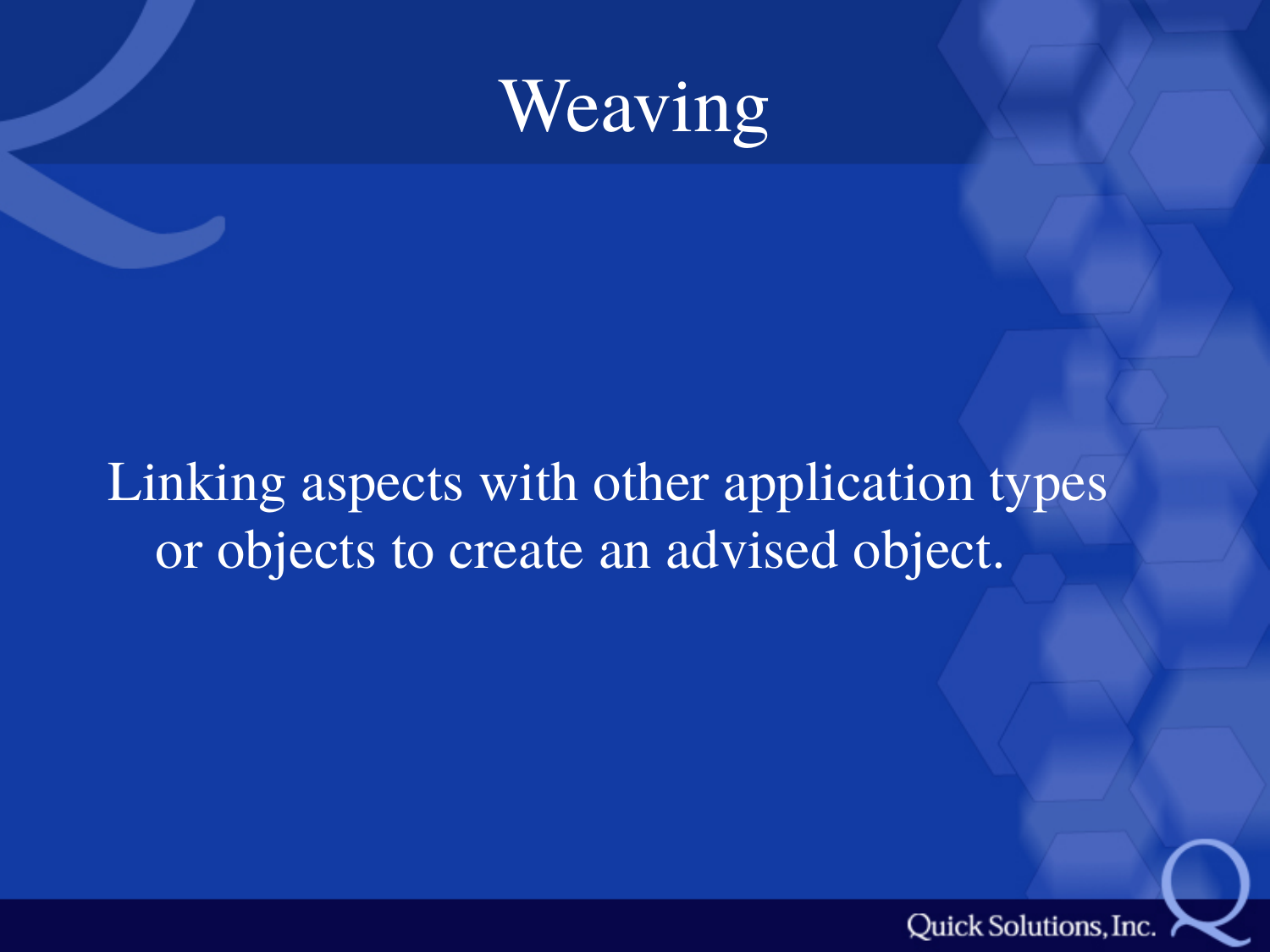

# Weaving

Linking aspects with other application types or objects to create an advised object.